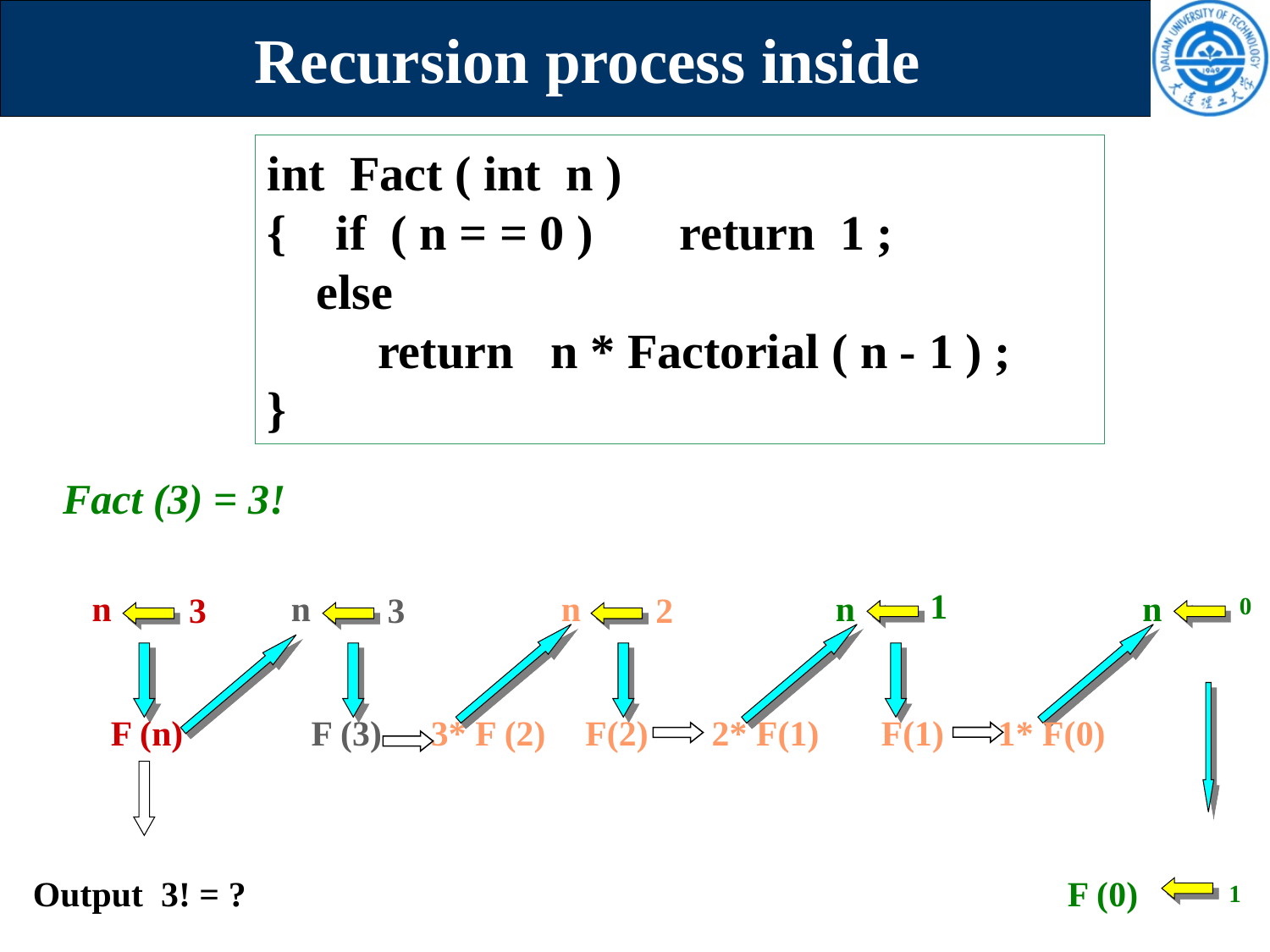

# Recursion process inside
int  Fact ( int  n )
{    if  ( n = = 0 )       return  1 ;
    else
         return   n * Factorial ( n - 1 ) ;
}
Fact (3) = 3!
1
n
n
n
n
n
0
3
3
2

F (n)
F (3)
3* F (2)
F(2)
2* F(1)
F(1)
1* F(0)

Output  3! = ?
F (0)
1